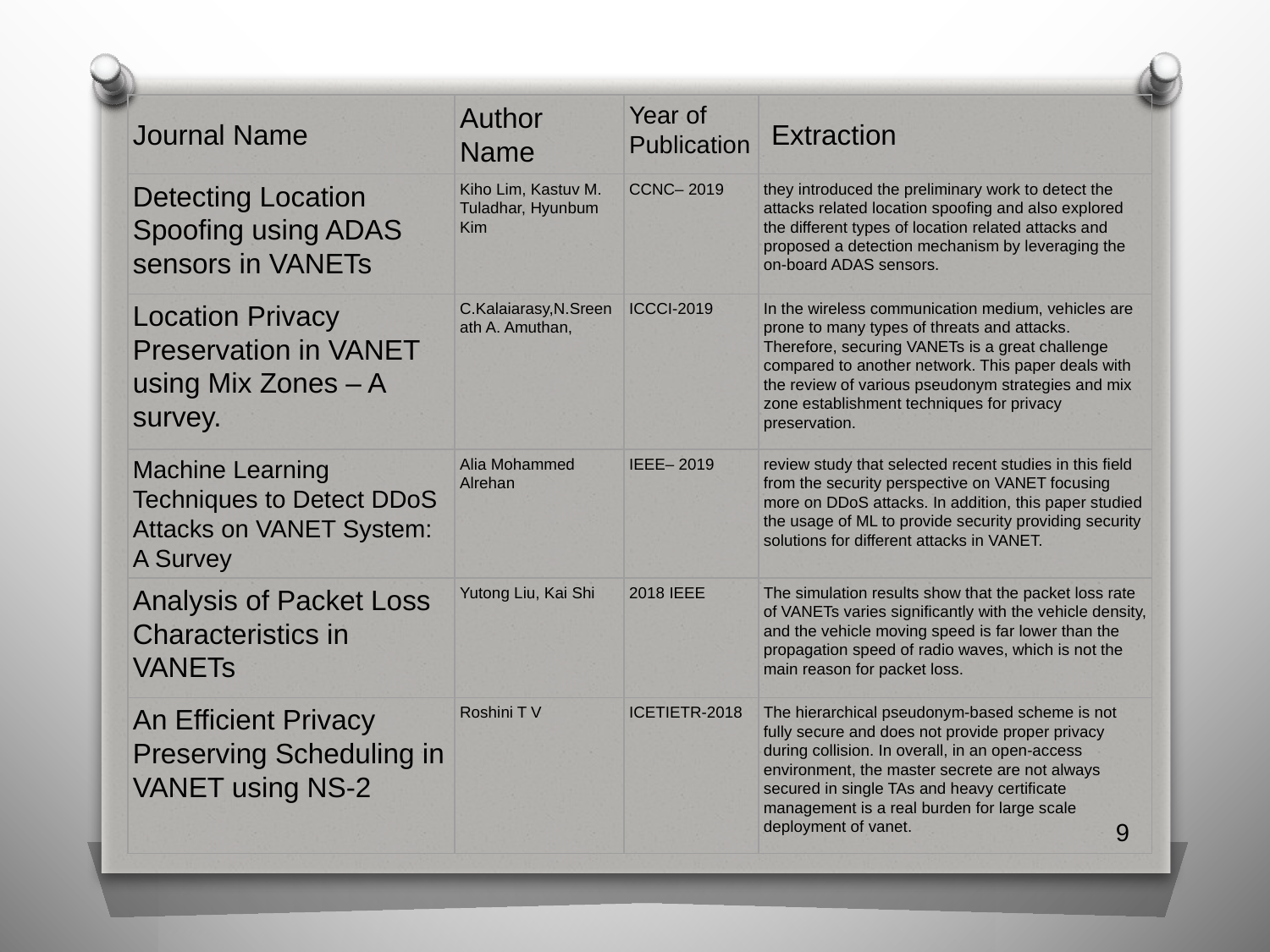

| Journal Name | Author Name | Year of Publication | Extraction |
| --- | --- | --- | --- |
| Detecting Location Spooﬁng using ADAS sensors in VANETs | Kiho Lim, Kastuv M. Tuladhar, Hyunbum Kim | CCNC– 2019 | they introduced the preliminary work to detect the attacks related location spooﬁng and also explored the different types of location related attacks and proposed a detection mechanism by leveraging the on-board ADAS sensors. |
| Location Privacy Preservation in VANET using Mix Zones – A survey. | C.Kalaiarasy,N.Sreenath A. Amuthan, | ICCCI-2019 | In the wireless communication medium, vehicles are prone to many types of threats and attacks. Therefore, securing VANETs is a great challenge compared to another network. This paper deals with the review of various pseudonym strategies and mix zone establishment techniques for privacy preservation. |
| Machine Learning Techniques to Detect DDoS Attacks on VANET System: A Survey | Alia Mohammed Alrehan | IEEE– 2019 | review study that selected recent studies in this field from the security perspective on VANET focusing more on DDoS attacks. In addition, this paper studied the usage of ML to provide security providing security solutions for different attacks in VANET. |
| Analysis of Packet Loss Characteristics in VANETs | Yutong Liu, Kai Shi | 2018 IEEE | The simulation results show that the packet loss rate of VANETs varies significantly with the vehicle density, and the vehicle moving speed is far lower than the propagation speed of radio waves, which is not the main reason for packet loss. |
| An Efficient Privacy Preserving Scheduling in VANET using NS-2 | Roshini T V | ICETIETR-2018 | The hierarchical pseudonym-based scheme is not fully secure and does not provide proper privacy during collision. In overall, in an open-access environment, the master secrete are not always secured in single TAs and heavy certificate management is a real burden for large scale deployment of vanet. |
9